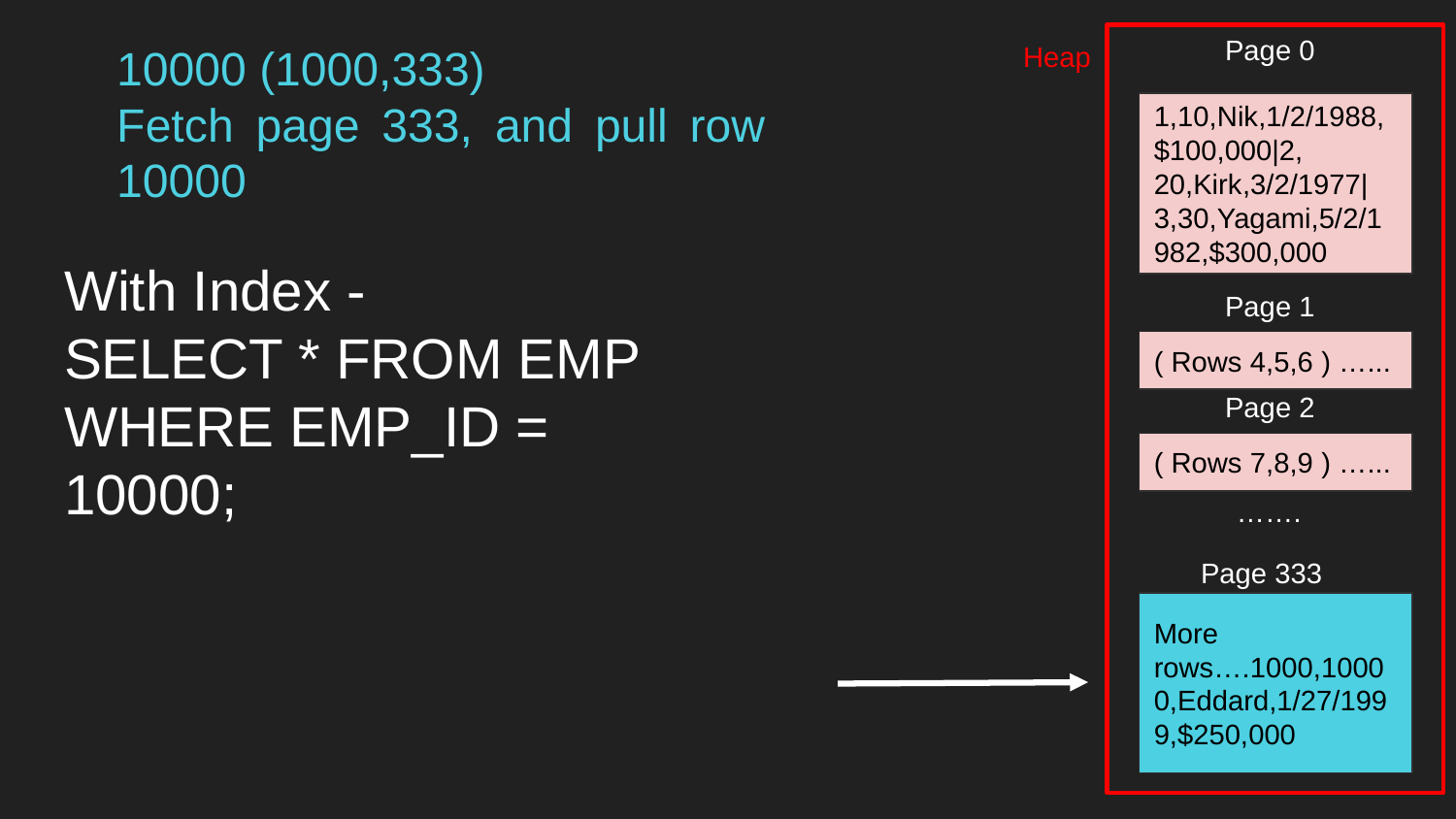

Page 0
10000 (1000,333)
Fetch page 333, and pull row 10000
Heap

1,10,Nik,1/2/1988,$100,000|2, 20,Kirk,3/2/1977|3,30,Yagami,5/2/1982,$300,000
# With Index -
SELECT * FROM EMP WHERE EMP_ID = 10000;
Page 1
( Rows 4,5,6 ) …...
Page 2
( Rows 7,8,9 ) …...
…….
Page 333
More rows….1000,10000,Eddard,1/27/1999,$250,000